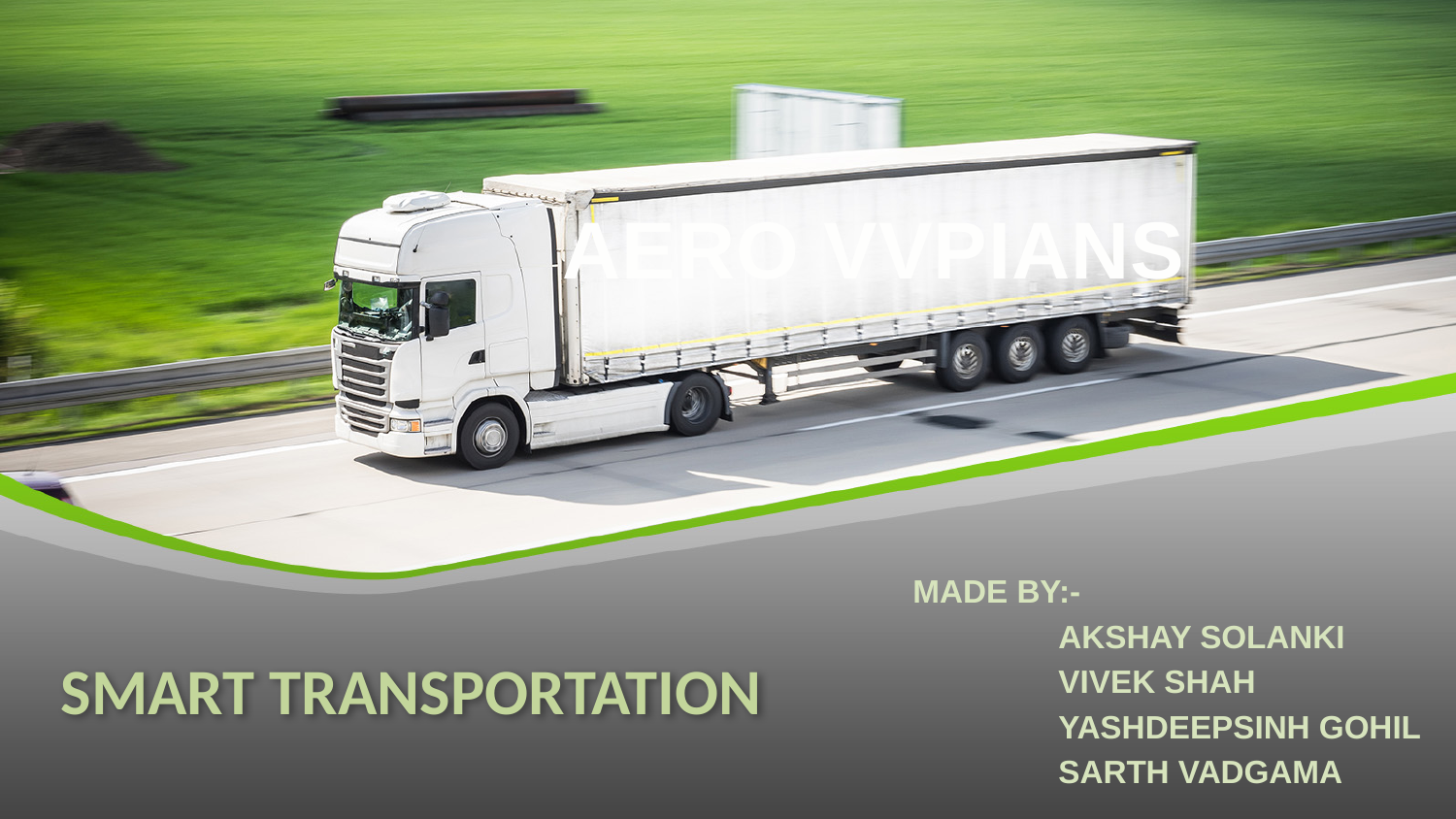

AERO VVPIANS
MADE BY:-
	AKSHAY SOLANKI
	VIVEK SHAH
	YASHDEEPSINH GOHIL
	SARTH VADGAMA
# SMART TRANSPORTATION